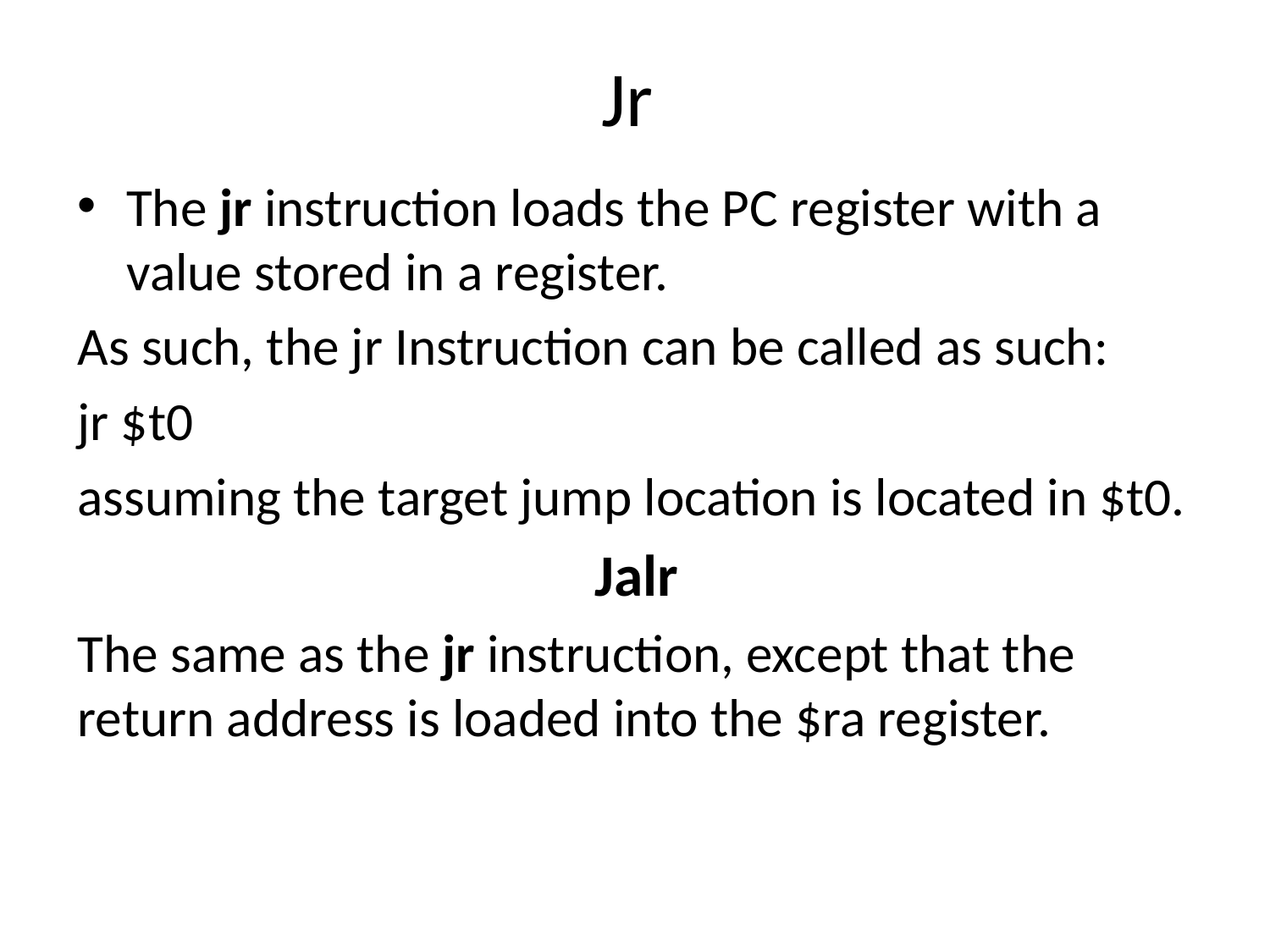

# Jr
The jr instruction loads the PC register with a value stored in a register.
As such, the jr Instruction can be called as such:
jr $t0
assuming the target jump location is located in $t0.
Jalr
The same as the jr instruction, except that the return address is loaded into the $ra register.